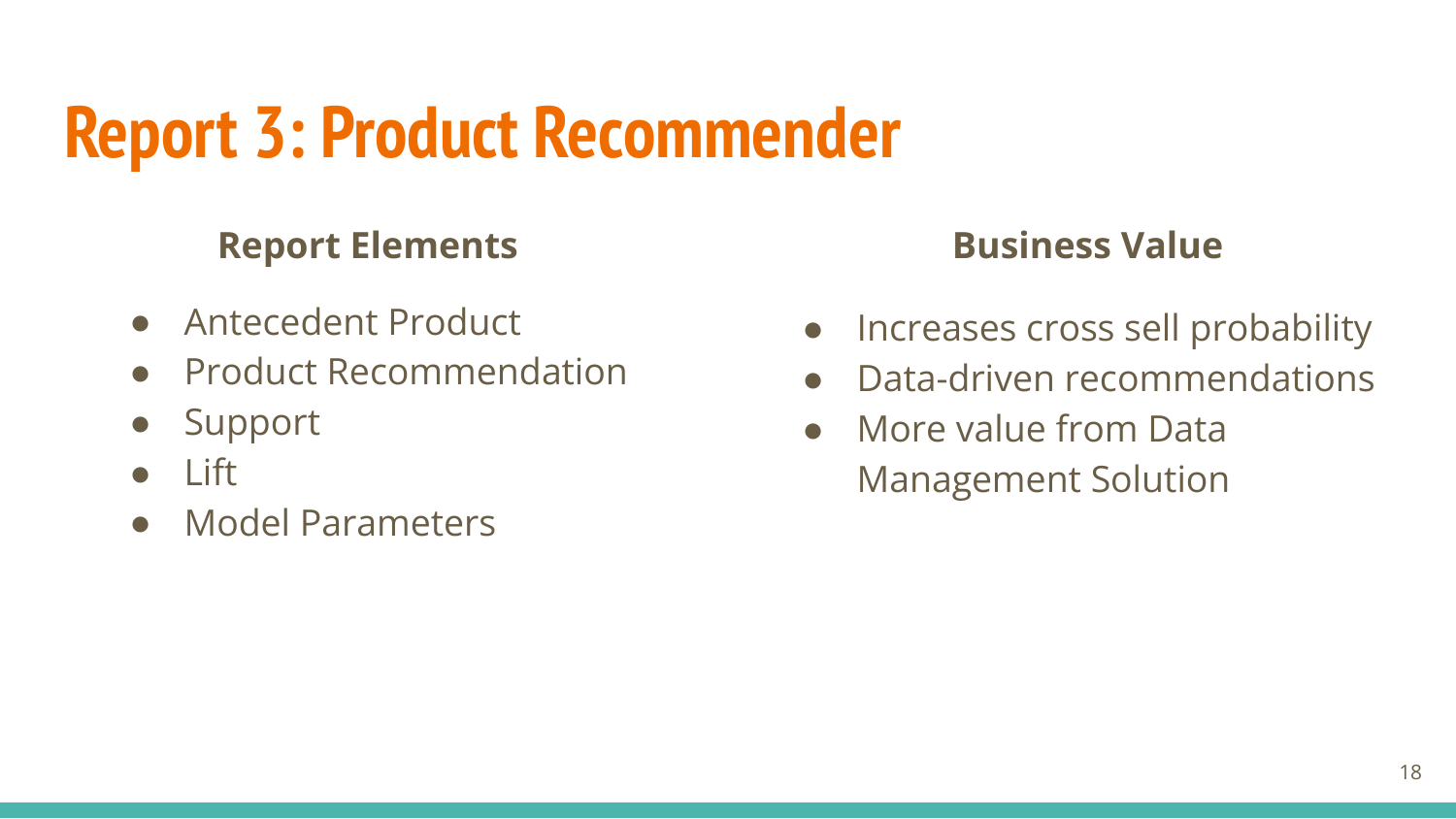

# Report 3: Product Recommender

Report Elements

Antecedent Product
Product Recommendation
Support
Lift
Model Parameters
Business Value
Increases cross sell probability
Data-driven recommendations
More value from Data Management Solution
18